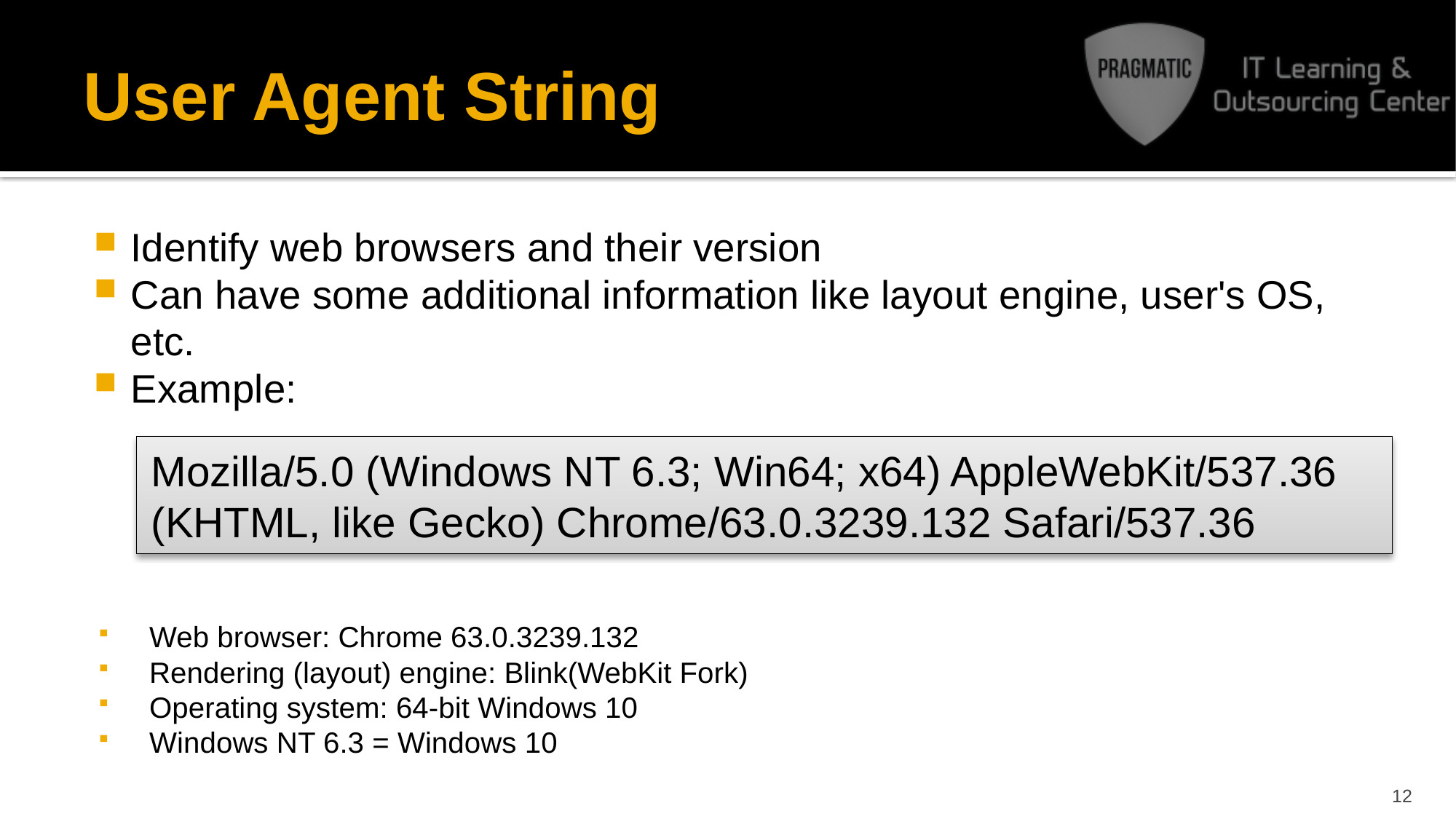

# User Agent String
Identify web browsers and their version
Can have some additional information like layout engine, user's OS, etc.
Example:

Web browser: Chrome 63.0.3239.132
Rendering (layout) engine: Blink(WebKit Fork)
Operating system: 64-bit Windows 10
Windows NT 6.3 = Windows 10
Mozilla/5.0 (Windows NT 6.3; Win64; x64) AppleWebKit/537.36 (KHTML, like Gecko) Chrome/63.0.3239.132 Safari/537.36
12